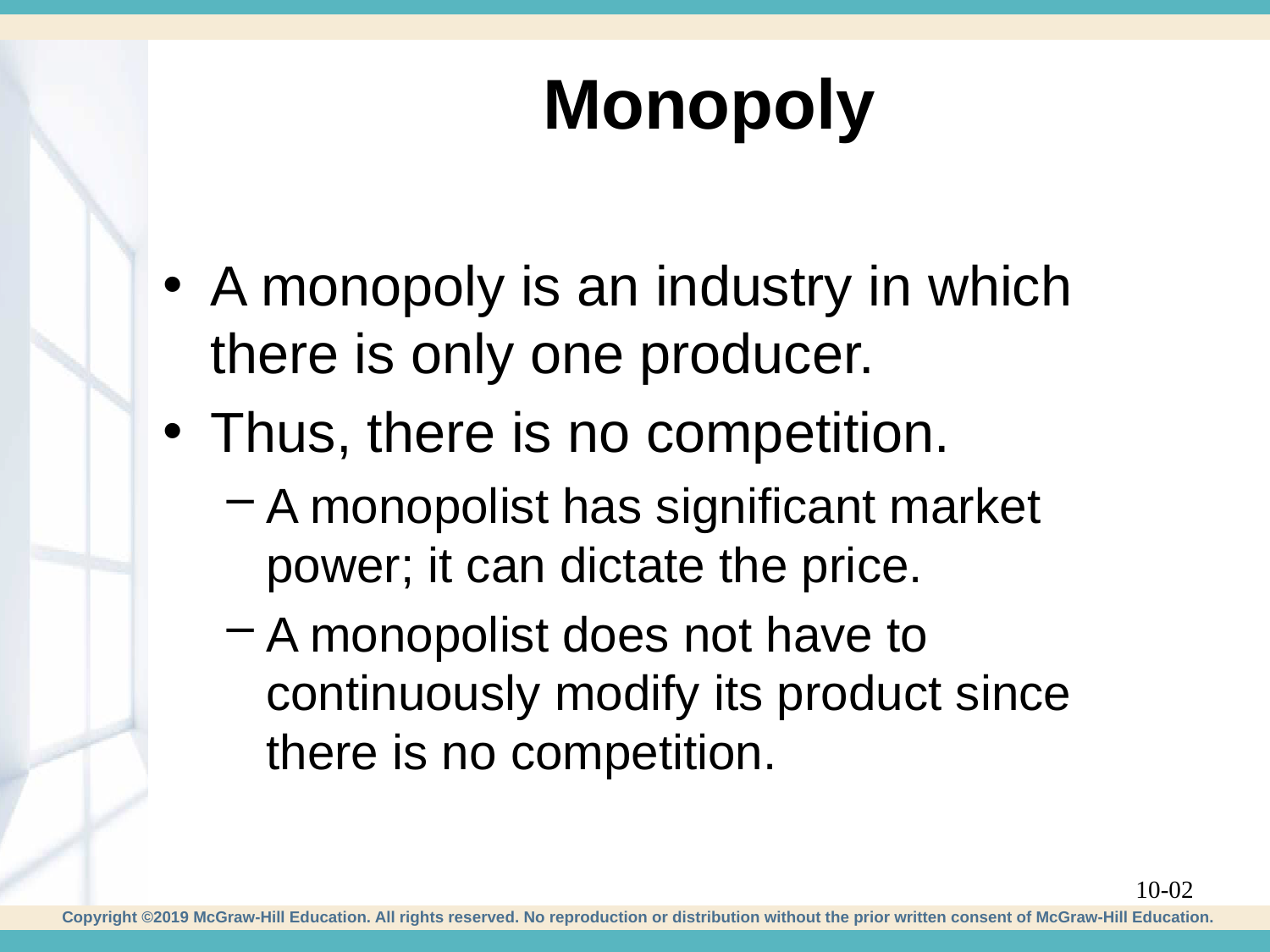

# Monopoly
A monopoly is an industry in which there is only one producer.
Thus, there is no competition.
A monopolist has significant market power; it can dictate the price.
A monopolist does not have to continuously modify its product since there is no competition.
10-02